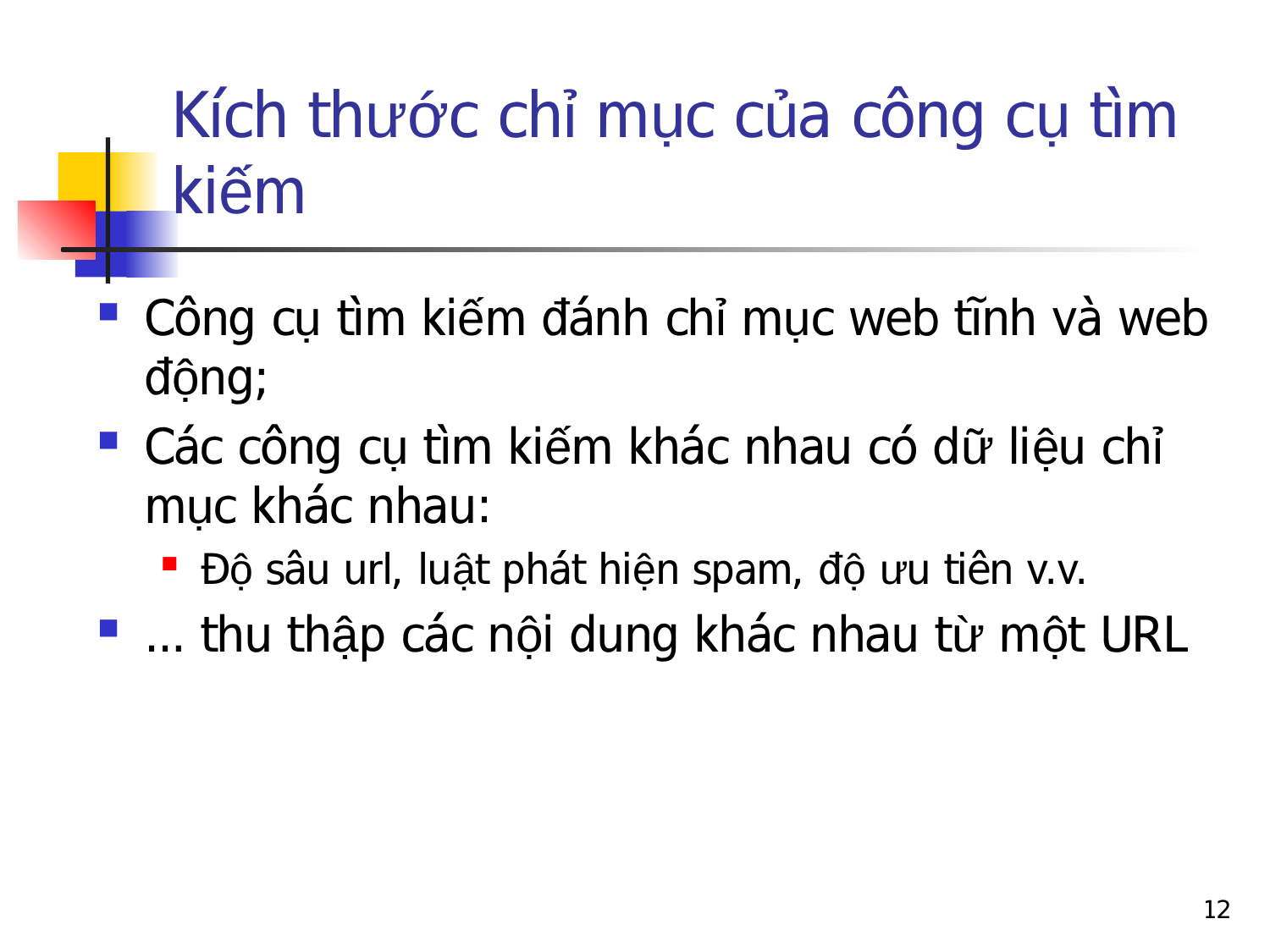

# Kích thước chỉ mục của công cụ tìm kiếm
Công cụ tìm kiếm đánh chỉ mục web tĩnh và web động;
Các công cụ tìm kiếm khác nhau có dữ liệu chỉ mục khác nhau:
Độ sâu url, luật phát hiện spam, độ ưu tiên v.v.
… thu thập các nội dung khác nhau từ một URL
12